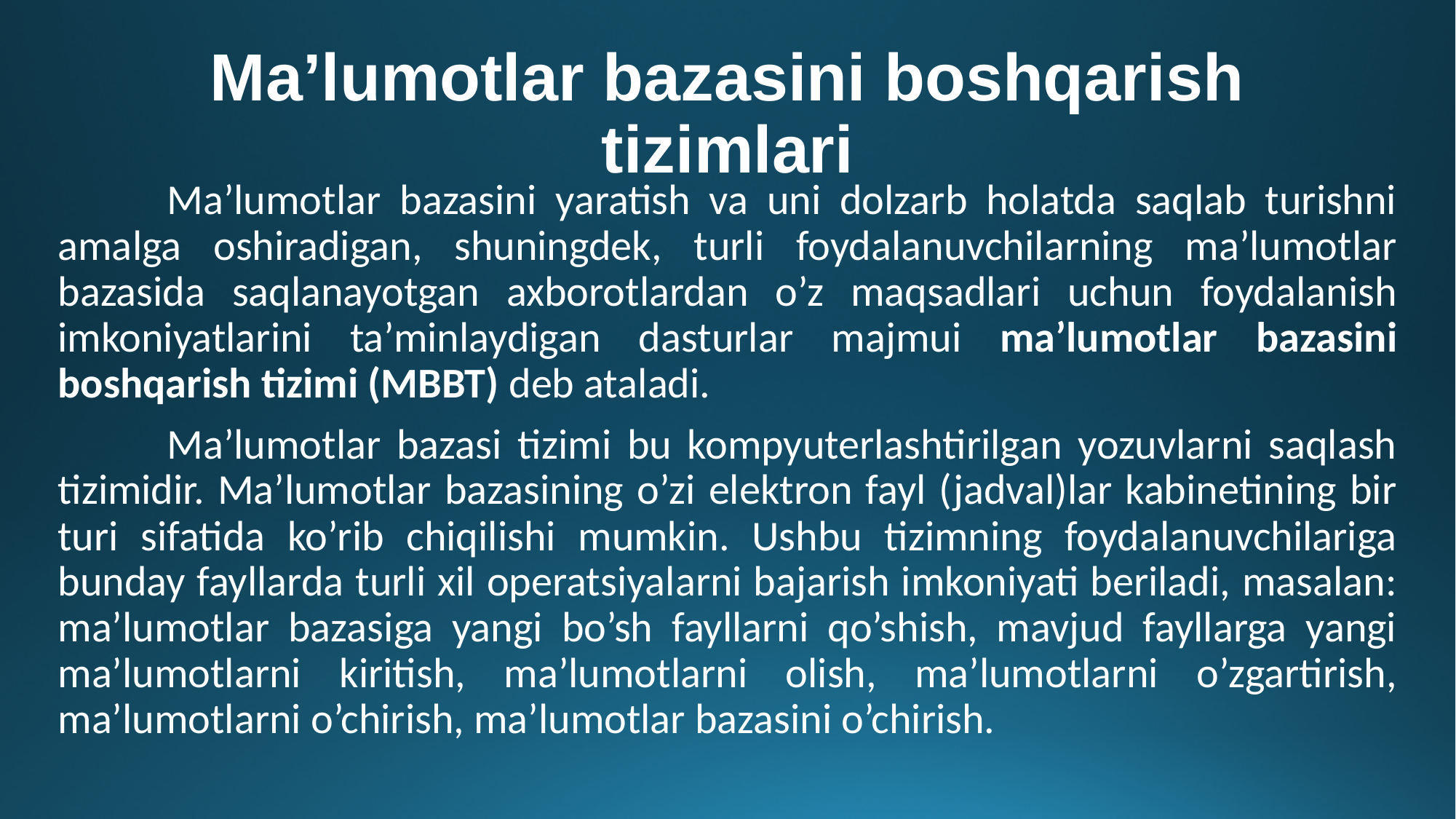

# Ma’lumotlar bazasini boshqarish tizimlari
	Ma’lumotlar bazasini yaratish va uni dolzarb holatda saqlab turishni amalga oshiradigan, shuningdek, turli foydalanuvchilarning ma’lumotlar bazasida saqlanayotgan axborotlardan o’z maqsadlari uchun foydalanish imkoniyatlarini ta’minlaydigan dasturlar majmui ma’lumotlar bazasini boshqarish tizimi (MBBT) deb ataladi.
	Ma’lumotlar bazasi tizimi bu kompyuterlashtirilgan yozuvlarni saqlash tizimidir. Ma’lumotlar bazasining o’zi elektron fayl (jadval)lar kabinetining bir turi sifatida ko’rib chiqilishi mumkin. Ushbu tizimning foydalanuvchilariga bunday fayllarda turli xil operatsiyalarni bajarish imkoniyati beriladi, masalan: ma’lumotlar bazasiga yangi bo’sh fayllarni qo’shish, mavjud fayllarga yangi ma’lumotlarni kiritish, ma’lumotlarni olish, ma’lumotlarni o’zgartirish, ma’lumotlarni o’chirish, ma’lumotlar bazasini o’chirish.